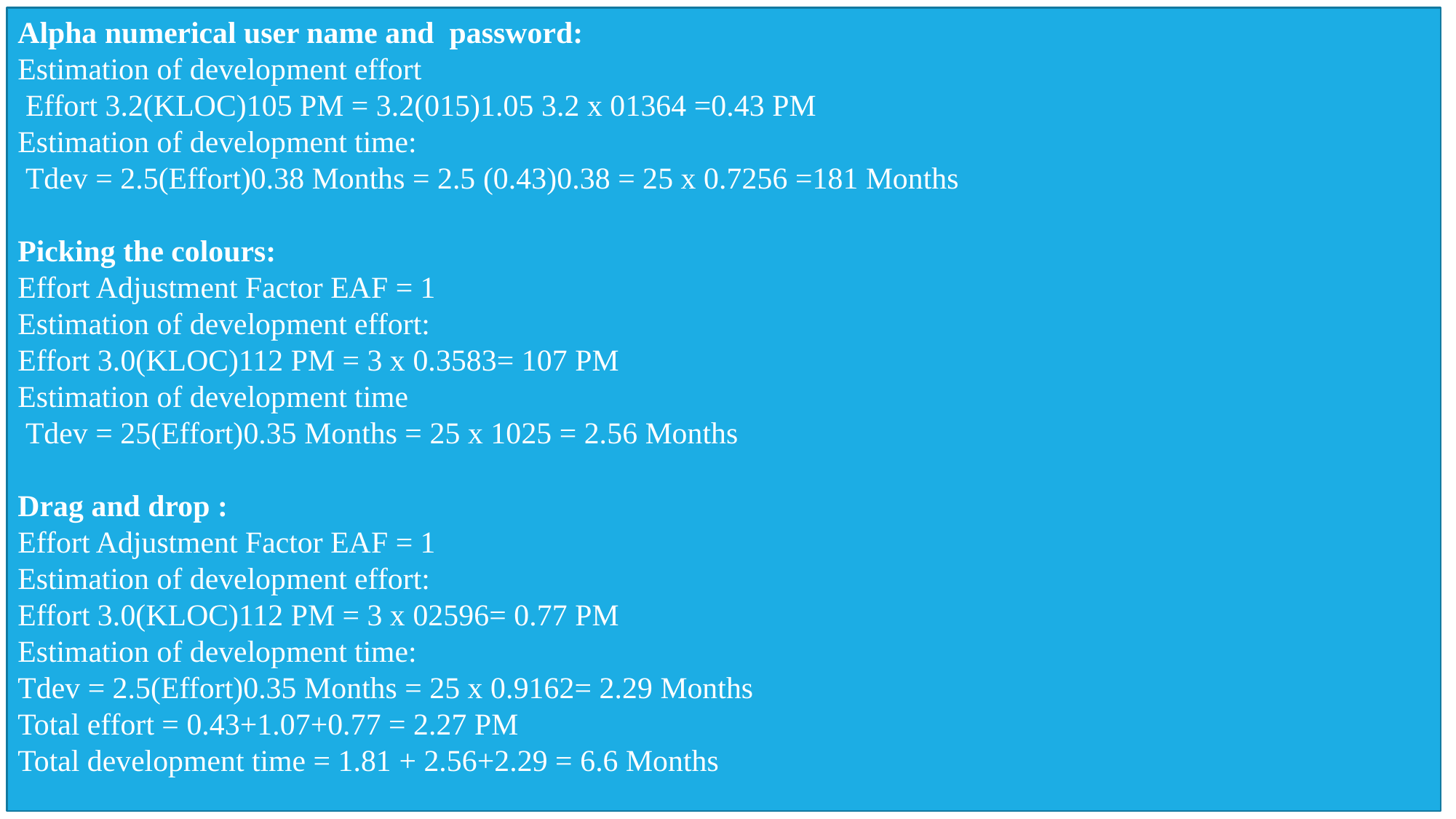

Alpha numerical user name and  password:
Estimation of development effort
 Effort 3.2(KLOC)105 PM = 3.2(015)1.05 3.2 x 01364 =0.43 PM
Estimation of development time:
 Tdev = 2.5(Effort)0.38 Months = 2.5 (0.43)0.38 = 25 x 0.7256 =181 Months

Picking the colours:
Effort Adjustment Factor EAF = 1
Estimation of development effort:
Effort 3.0(KLOC)112 PM = 3 x 0.3583= 107 PM
Estimation of development time
 Tdev = 25(Effort)0.35 Months = 25 x 1025 = 2.56 Months

Drag and drop :
Effort Adjustment Factor EAF = 1
Estimation of development effort:
Effort 3.0(KLOC)112 PM = 3 x 02596= 0.77 PM
Estimation of development time:
Tdev = 2.5(Effort)0.35 Months = 25 x 0.9162= 2.29 Months
Total effort = 0.43+1.07+0.77 = 2.27 PM
Total development time = 1.81 + 2.56+2.29 = 6.6 Months